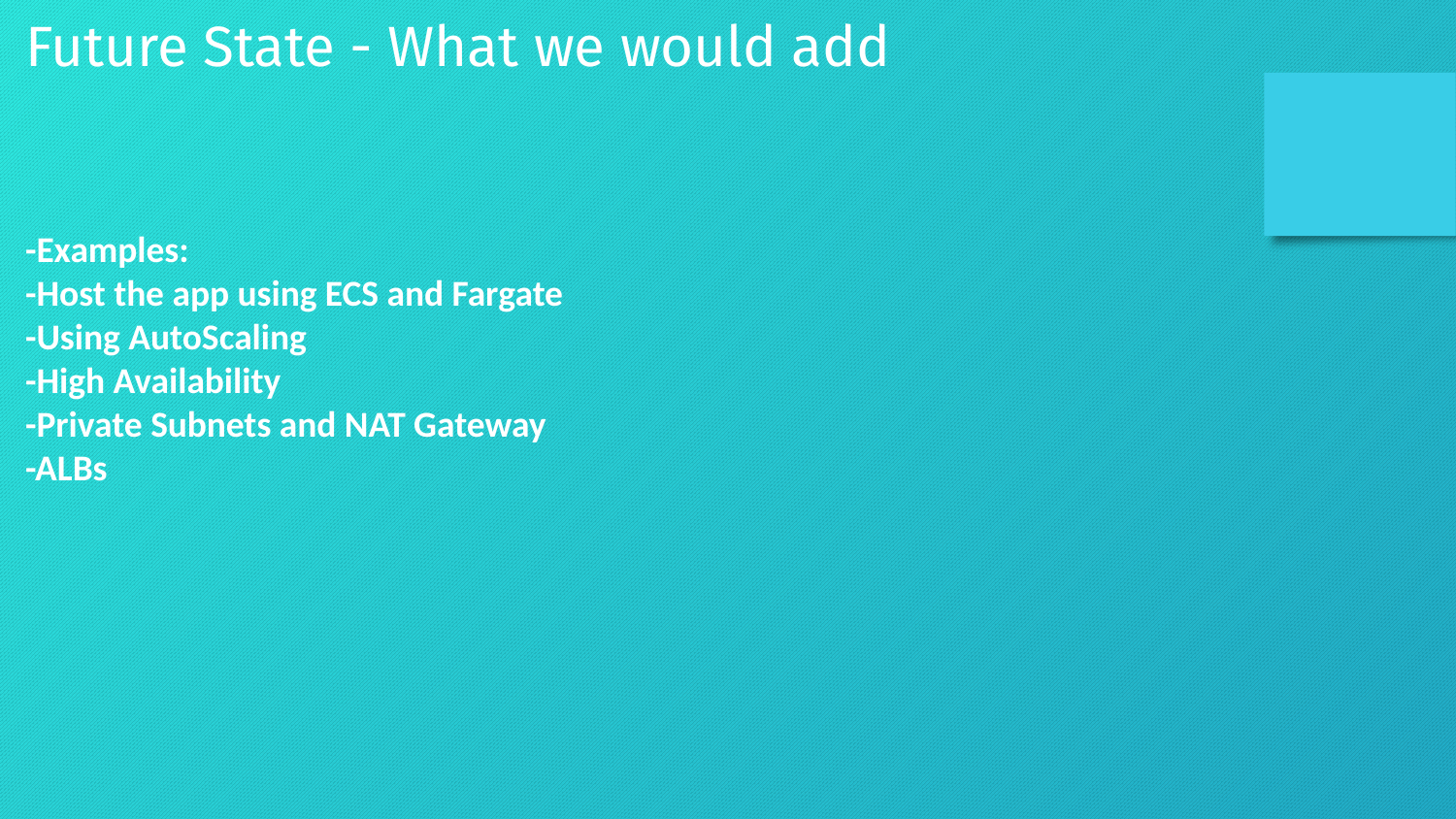

Future State - What we would add

-Examples:
-Host the app using ECS and Fargate
-Using AutoScaling
-High Availability
-Private Subnets and NAT Gateway
-ALBs